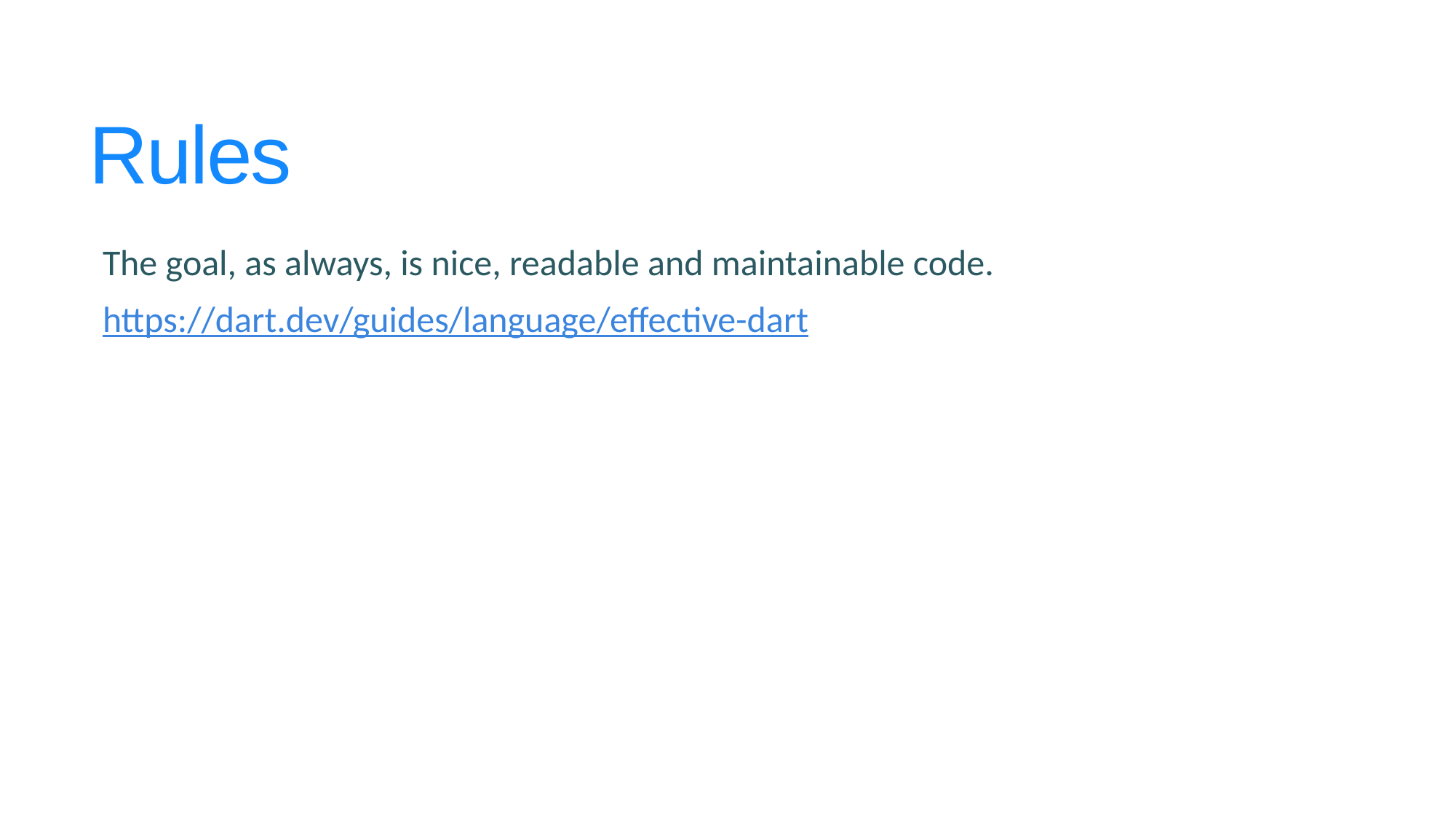

# Rules
The goal, as always, is nice, readable and maintainable code.
https://dart.dev/guides/language/effective-dart